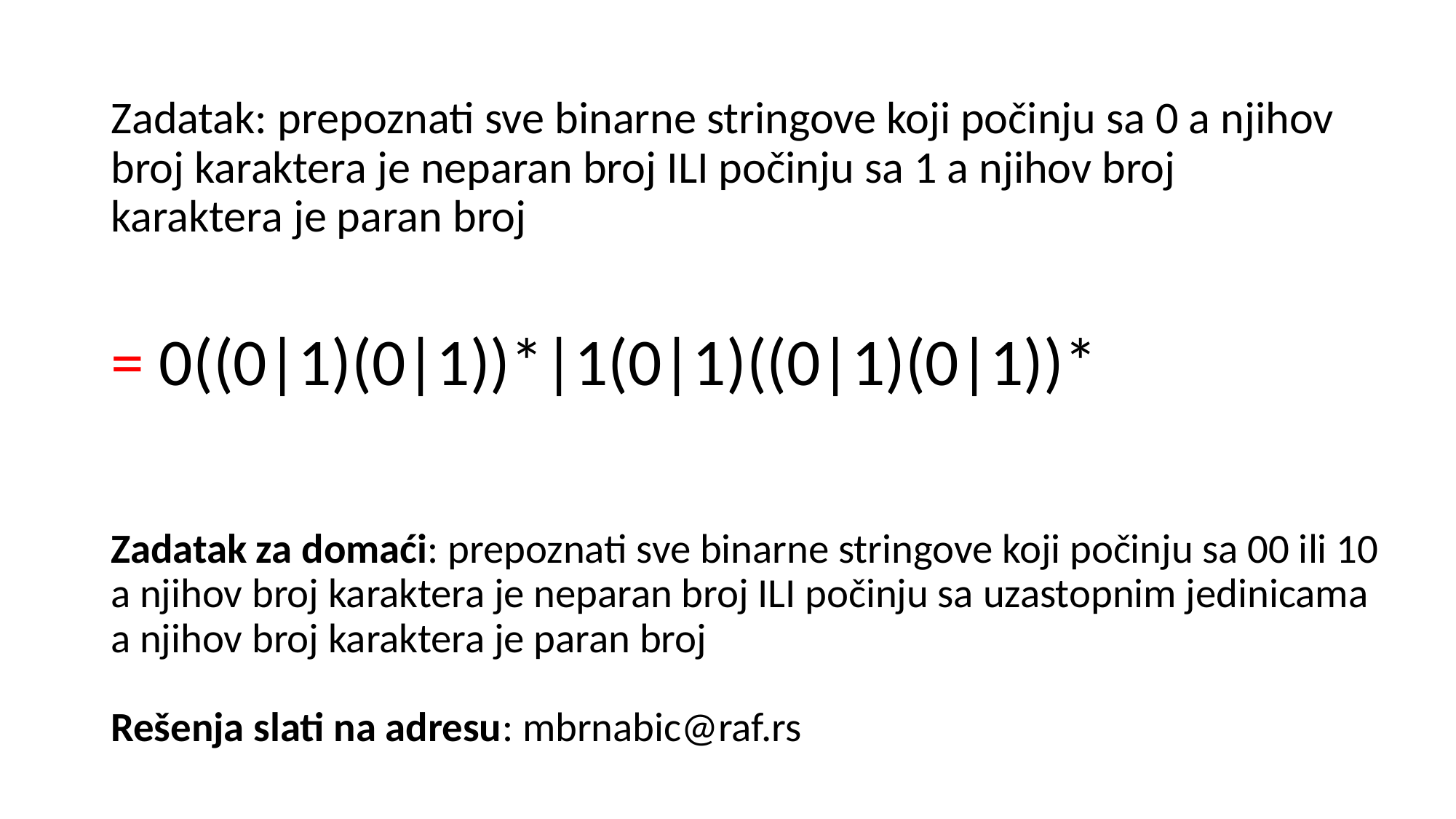

# Zadatak: prepoznati sve binarne stringove koji počinju sa 0 a njihov broj karaktera je neparan broj ILI počinju sa 1 a njihov broj karaktera je paran broj
= 0((0|1)(0|1))*|1(0|1)((0|1)(0|1))*
Zadatak za domaći: prepoznati sve binarne stringove koji počinju sa 00 ili 10 a njihov broj karaktera je neparan broj ILI počinju sa uzastopnim jedinicama a njihov broj karaktera je paran broj

Rešenja slati na adresu: mbrnabic@raf.rs